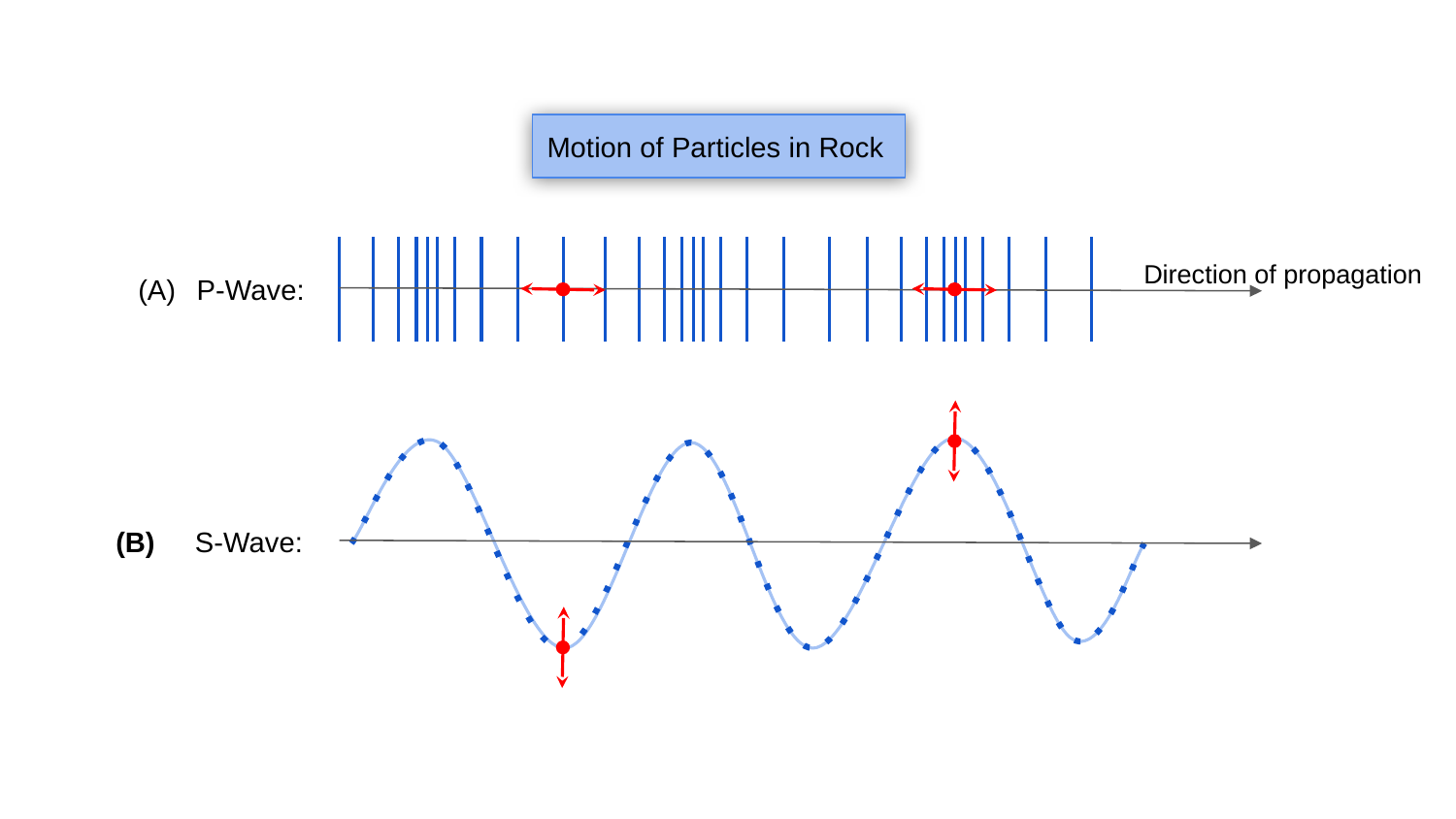

Motion of Particles in Rock
Direction of propagation

 P-Wave:

(B)     S-Wave: